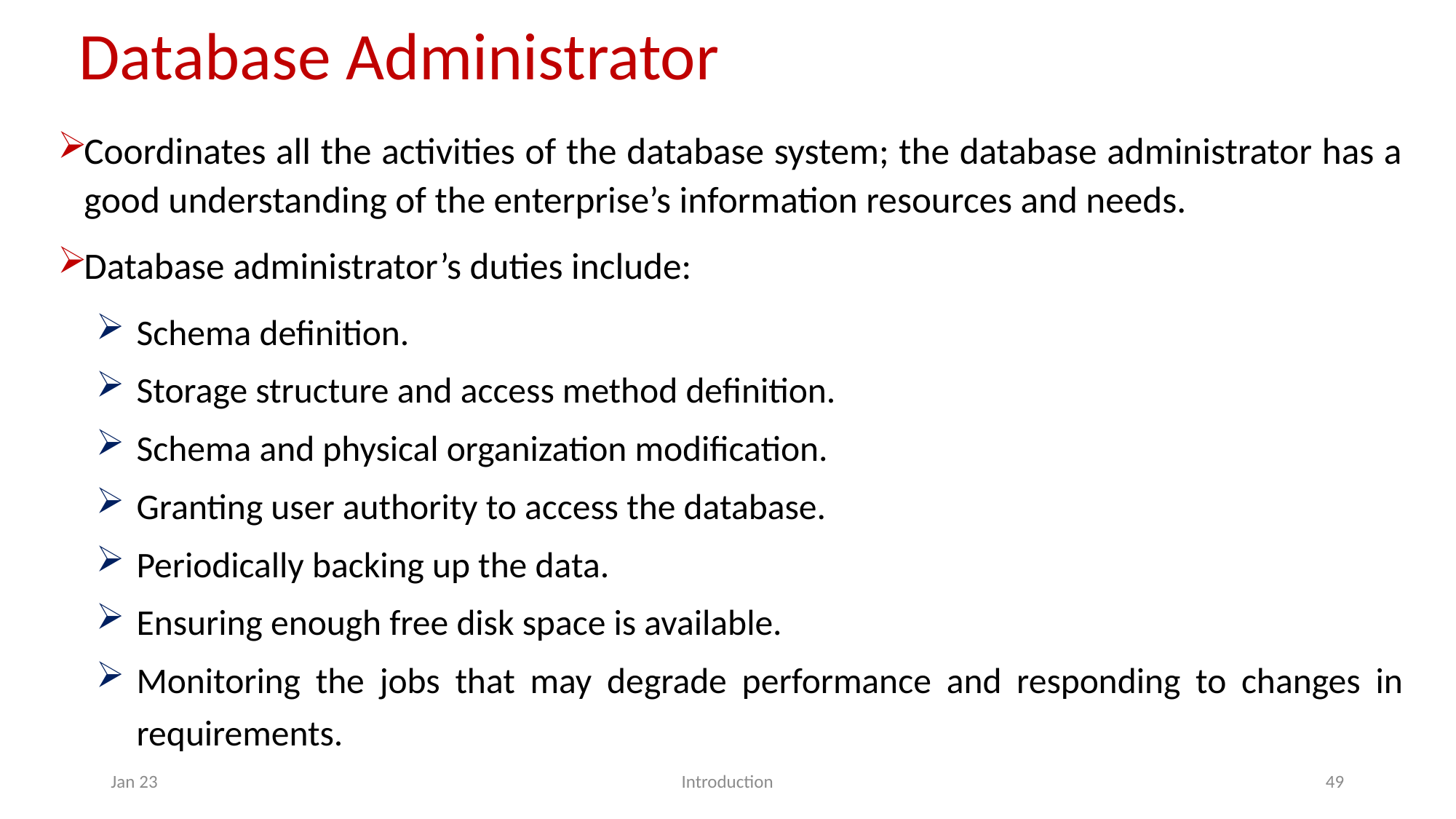

# Database Administrator
Coordinates all the activities of the database system; the database administrator has a good understanding of the enterprise’s information resources and needs.
Database administrator’s duties include:
Schema definition.
Storage structure and access method definition.
Schema and physical organization modification.
Granting user authority to access the database.
Periodically backing up the data.
Ensuring enough free disk space is available.
Monitoring the jobs that may degrade performance and responding to changes in requirements.
Jan 23
Introduction
49